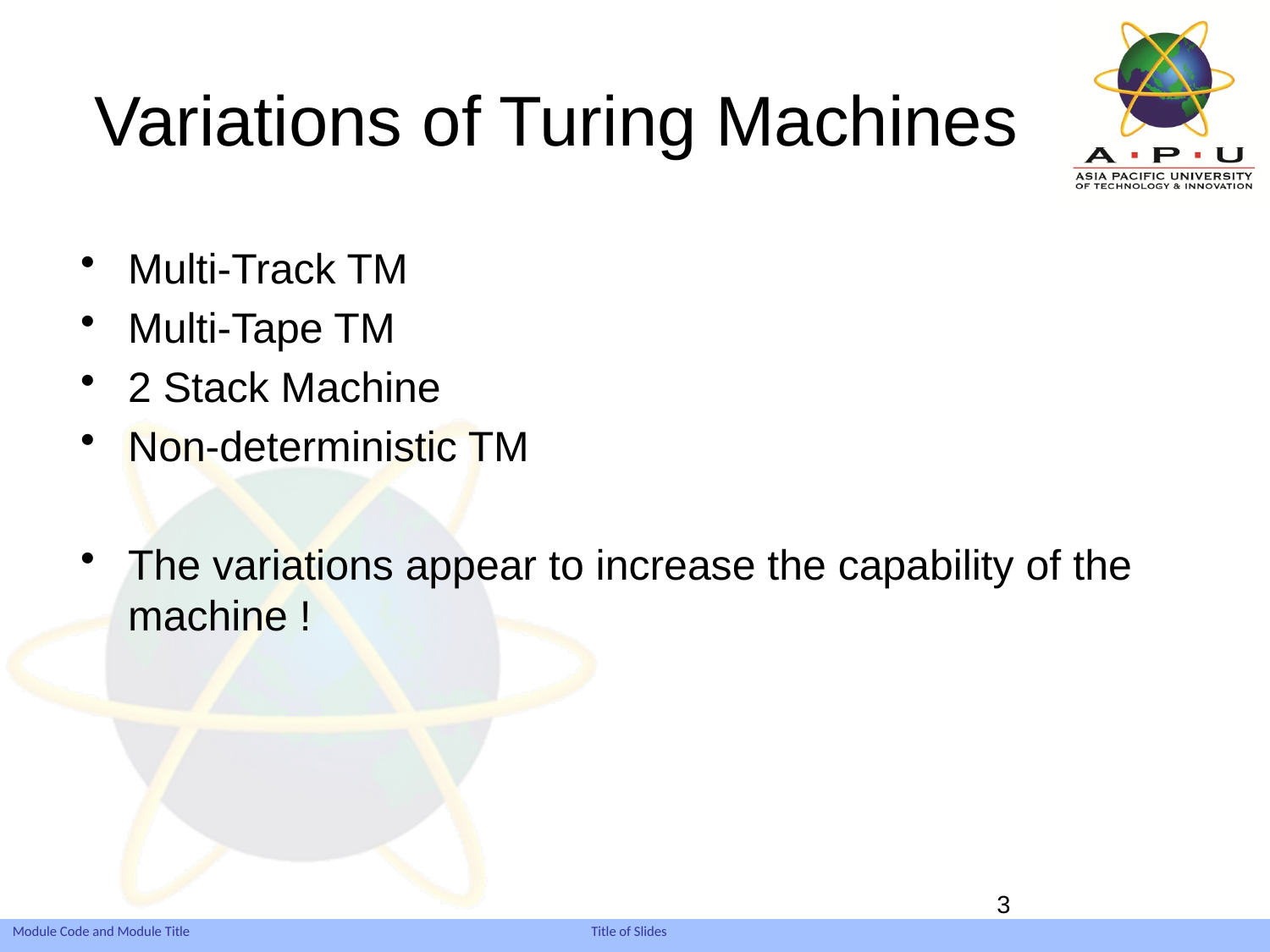

# Variations of Turing Machines
Multi-Track TM
Multi-Tape TM
2 Stack Machine
Non-deterministic TM

The variations appear to increase the capability of the machine !
3